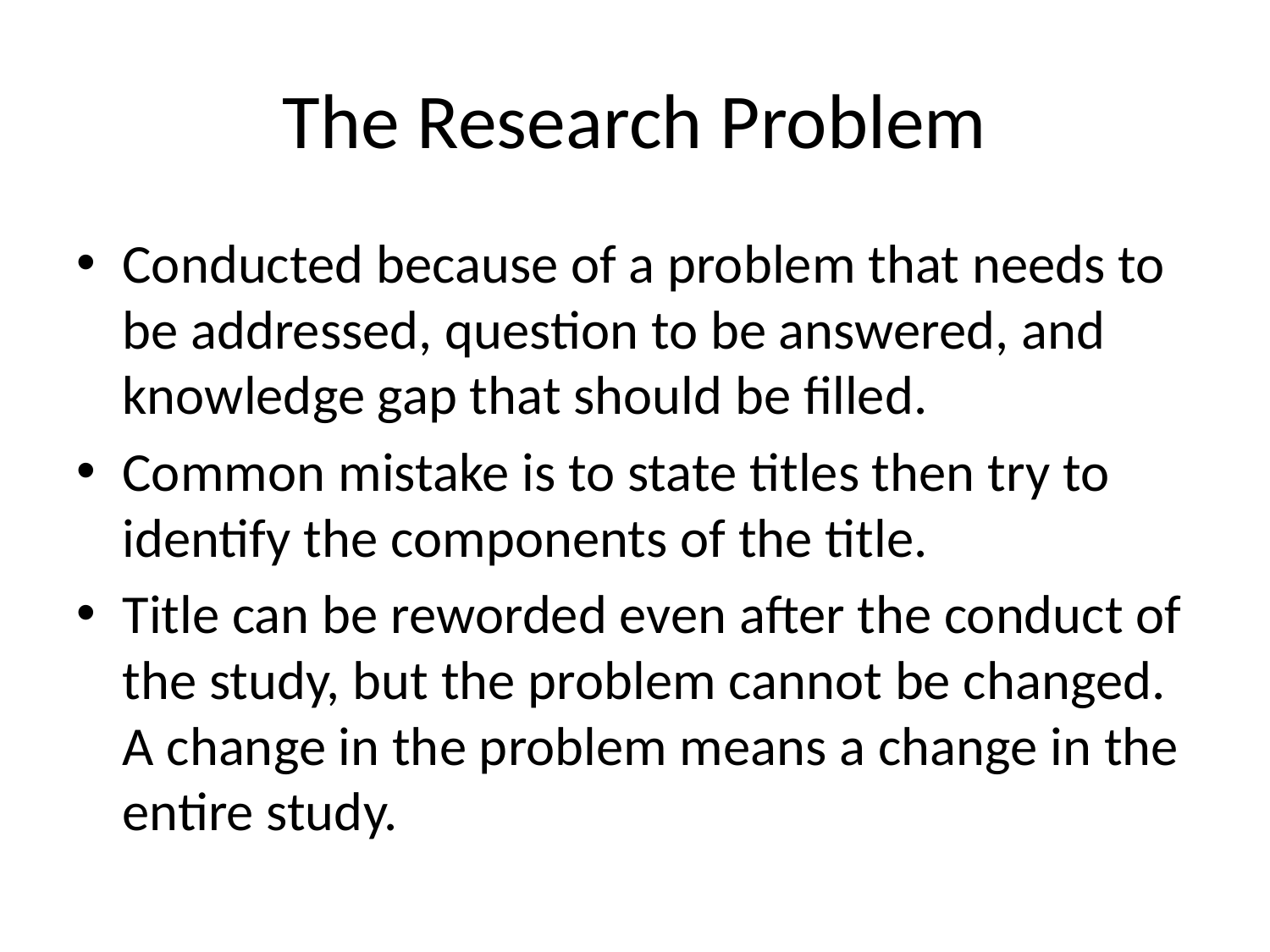

# The Research Problem
Conducted because of a problem that needs to be addressed, question to be answered, and knowledge gap that should be filled.
Common mistake is to state titles then try to identify the components of the title.
Title can be reworded even after the conduct of the study, but the problem cannot be changed. A change in the problem means a change in the entire study.